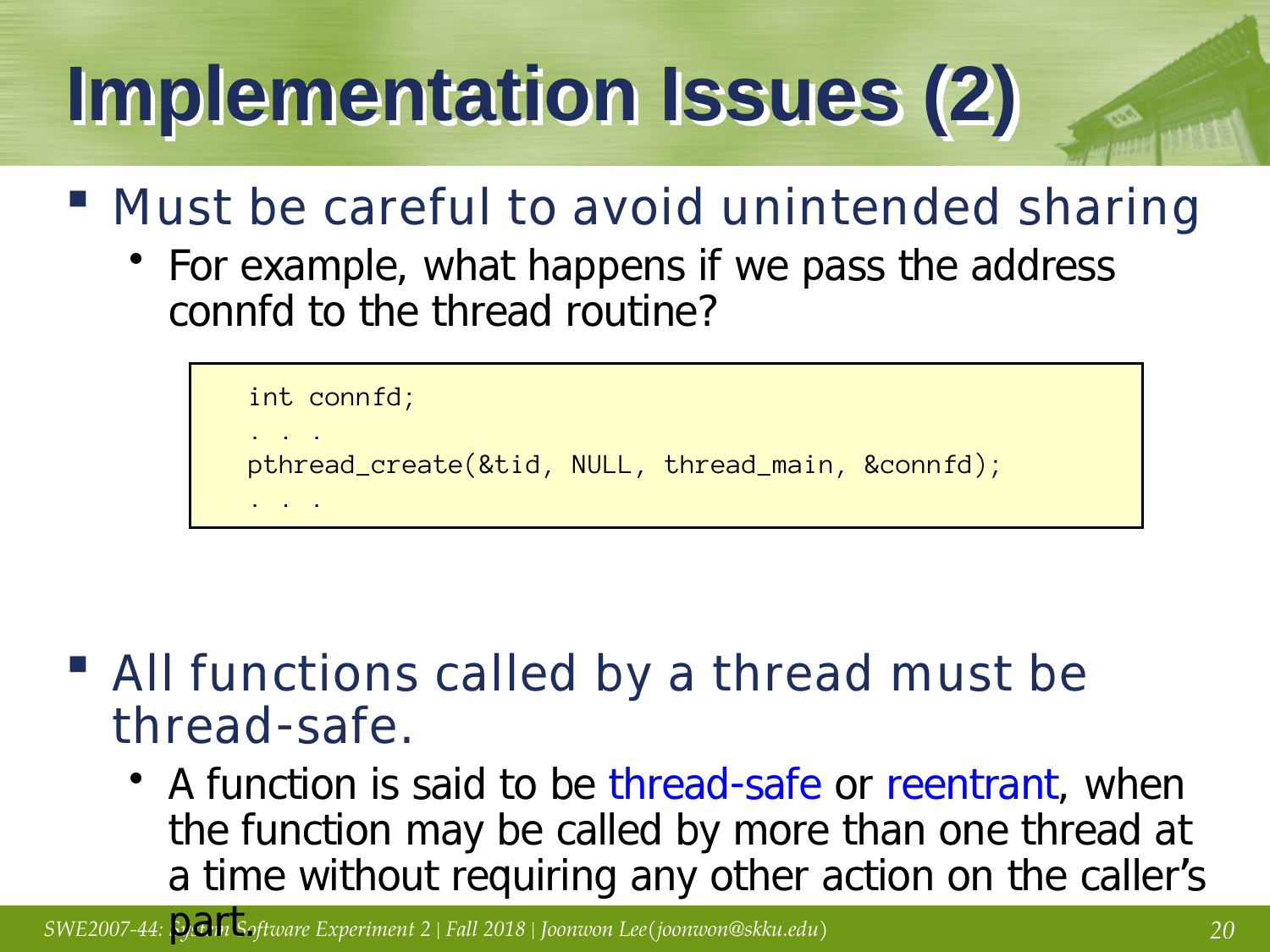

# Implementation Issues (2)
Must be careful to avoid unintended sharing
For example, what happens if we pass the address connfd to the thread routine?

All functions called by a thread must be thread-safe.
A function is said to be thread-safe or reentrant, when the function may be called by more than one thread at a time without requiring any other action on the caller’s part.
   int connfd;
   . . .
   pthread_create(&tid, NULL, thread_main, &connfd);
   . . .